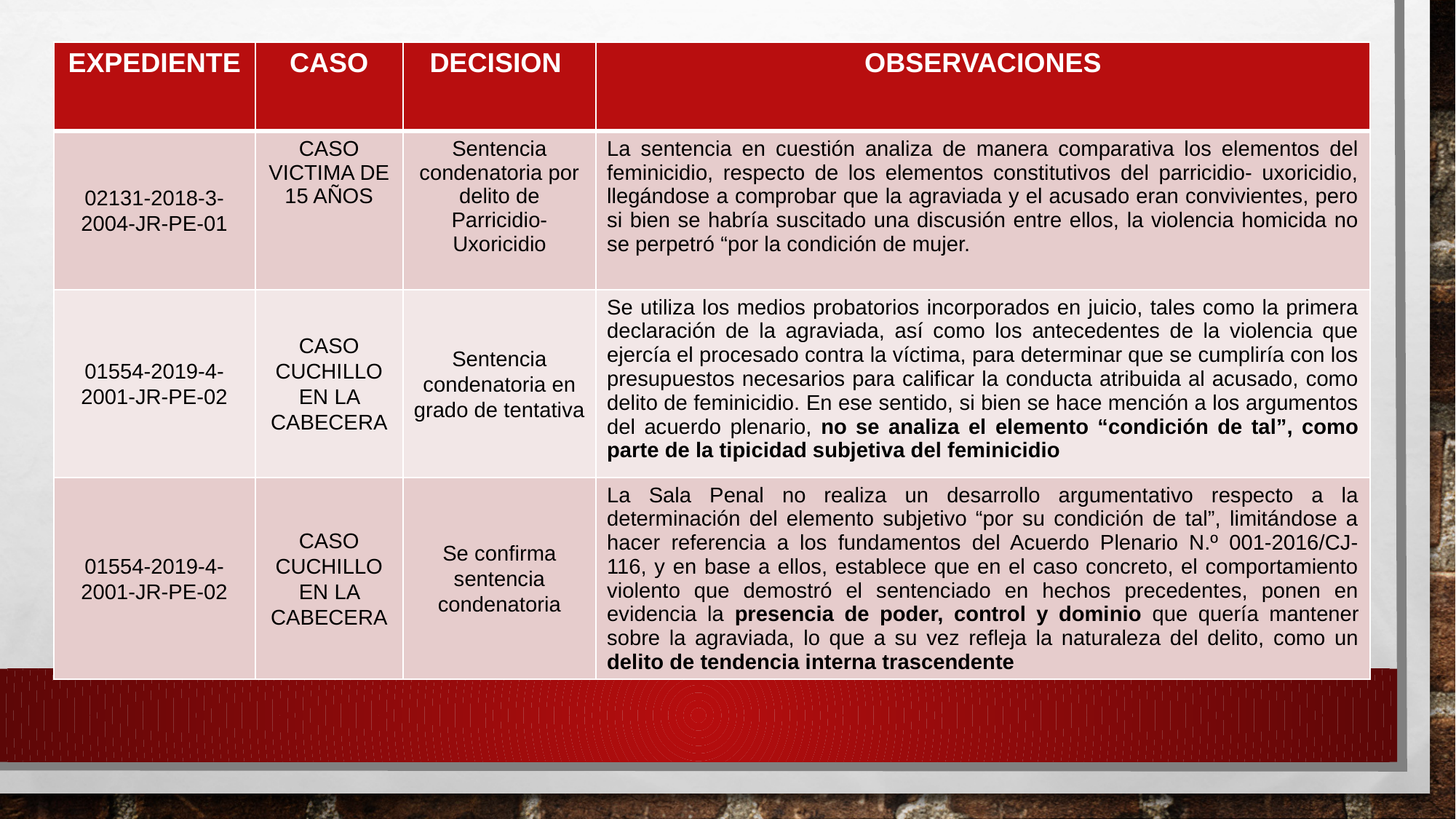

| EXPEDIENTE | CASO | DECISION | OBSERVACIONES |
| --- | --- | --- | --- |
| 02131-2018-3-2004-JR-PE-01 | CASO VICTIMA DE 15 AÑOS | Sentencia condenatoria por delito de Parricidio- Uxoricidio | La sentencia en cuestión analiza de manera comparativa los elementos del feminicidio, respecto de los elementos constitutivos del parricidio- uxoricidio, llegándose a comprobar que la agraviada y el acusado eran convivientes, pero si bien se habría suscitado una discusión entre ellos, la violencia homicida no se perpetró “por la condición de mujer. |
| 01554-2019-4-2001-JR-PE-02 | CASO CUCHILLO EN LA CABECERA | Sentencia condenatoria en grado de tentativa | Se utiliza los medios probatorios incorporados en juicio, tales como la primera declaración de la agraviada, así como los antecedentes de la violencia que ejercía el procesado contra la víctima, para determinar que se cumpliría con los presupuestos necesarios para calificar la conducta atribuida al acusado, como delito de feminicidio. En ese sentido, si bien se hace mención a los argumentos del acuerdo plenario, no se analiza el elemento “condición de tal”, como parte de la tipicidad subjetiva del feminicidio |
| 01554-2019-4-2001-JR-PE-02 | CASO CUCHILLO EN LA CABECERA | Se confirma sentencia condenatoria | La Sala Penal no realiza un desarrollo argumentativo respecto a la determinación del elemento subjetivo “por su condición de tal”, limitándose a hacer referencia a los fundamentos del Acuerdo Plenario N.º 001-2016/CJ- 116, y en base a ellos, establece que en el caso concreto, el comportamiento violento que demostró el sentenciado en hechos precedentes, ponen en evidencia la presencia de poder, control y dominio que quería mantener sobre la agraviada, lo que a su vez refleja la naturaleza del delito, como un delito de tendencia interna trascendente |